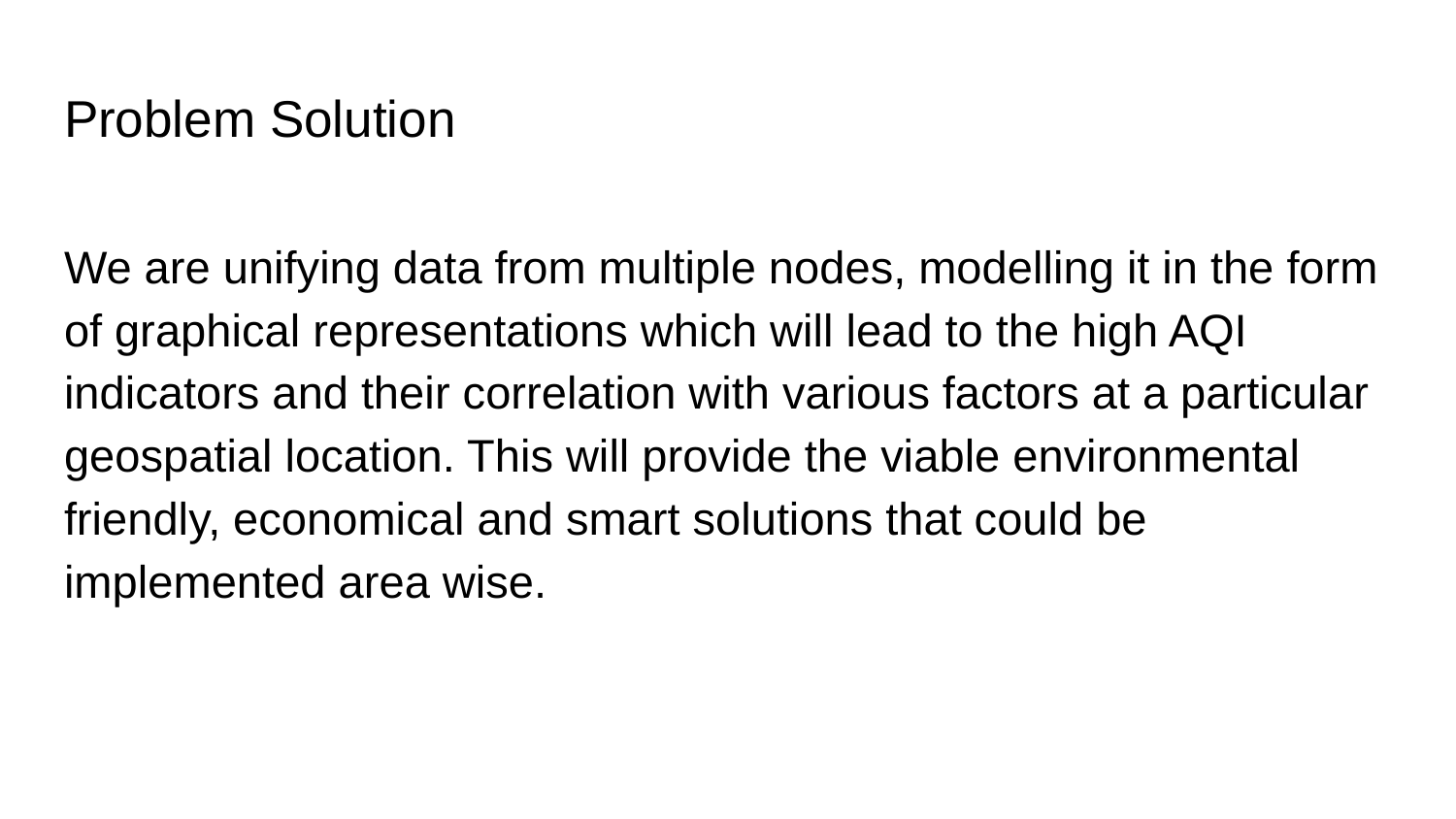

# Problem Solution
We are unifying data from multiple nodes, modelling it in the form of graphical representations which will lead to the high AQI indicators and their correlation with various factors at a particular geospatial location. This will provide the viable environmental friendly, economical and smart solutions that could be implemented area wise.